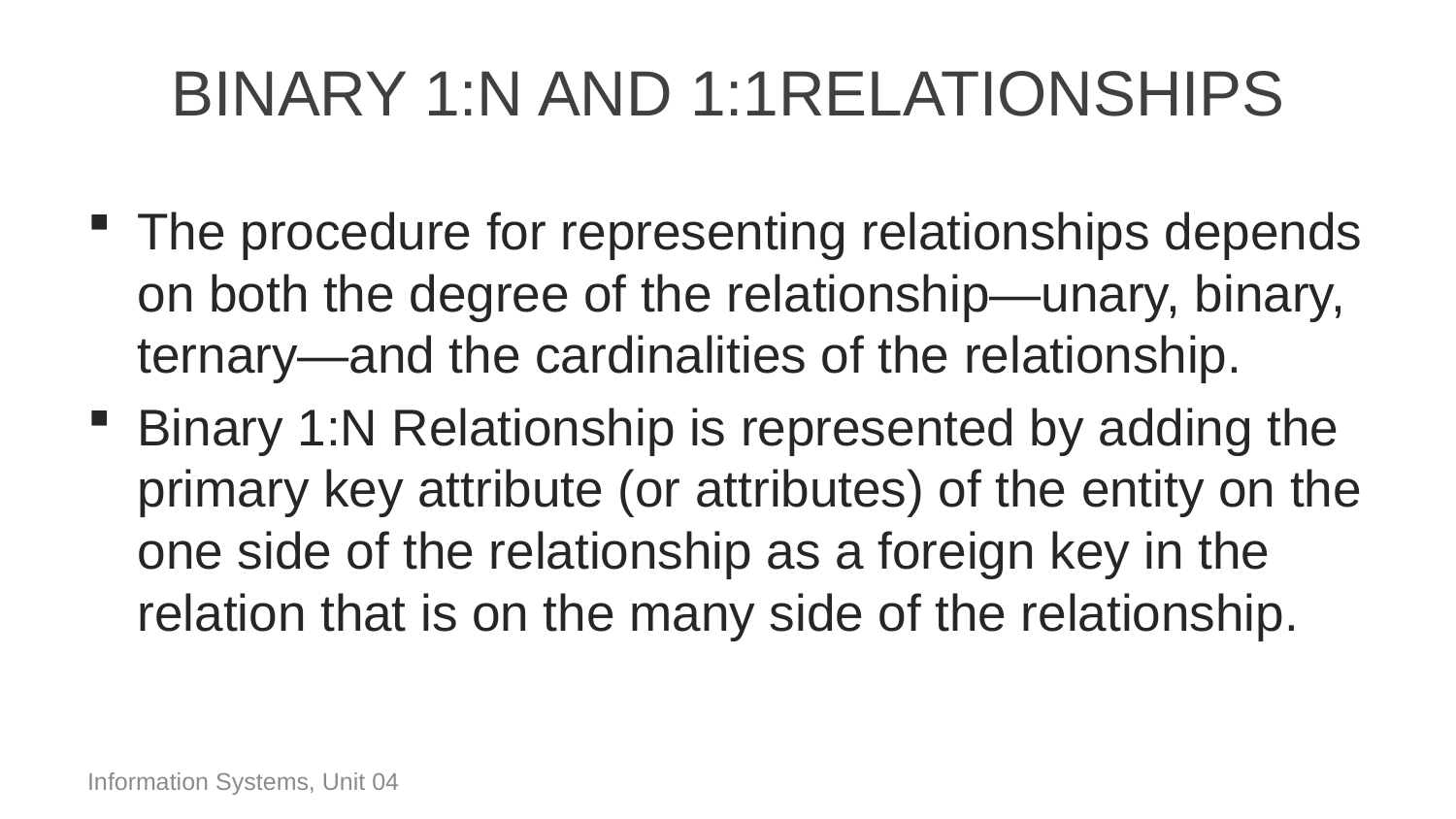

# Binary 1:N and 1:1Relationships
The procedure for representing relationships depends on both the degree of the relationship—unary, binary, ternary—and the cardinalities of the relationship.
Binary 1:N Relationship is represented by adding the primary key attribute (or attributes) of the entity on the one side of the relationship as a foreign key in the relation that is on the many side of the relationship.
Information Systems, Unit 04
84